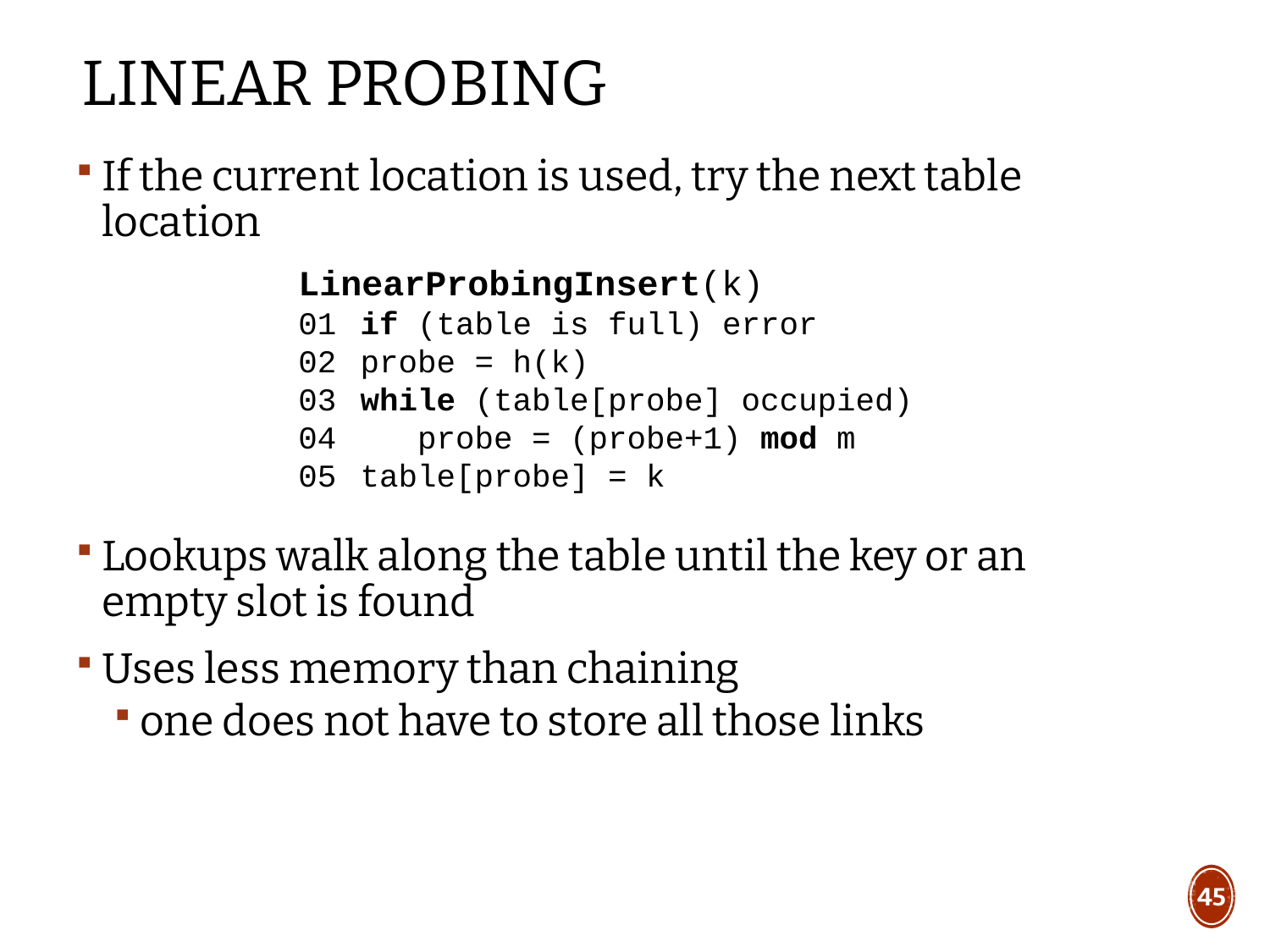

# Linear Probing
If the current location is used, try the next table location

Lookups walk along the table until the key or an empty slot is found
Uses less memory than chaining
one does not have to store all those links
LinearProbingInsert(k)
01   if (table is full) error
02   probe = h(k)
03   while (table[probe] occupied)
04      probe = (probe+1) mod m
05   table[probe] = k
45